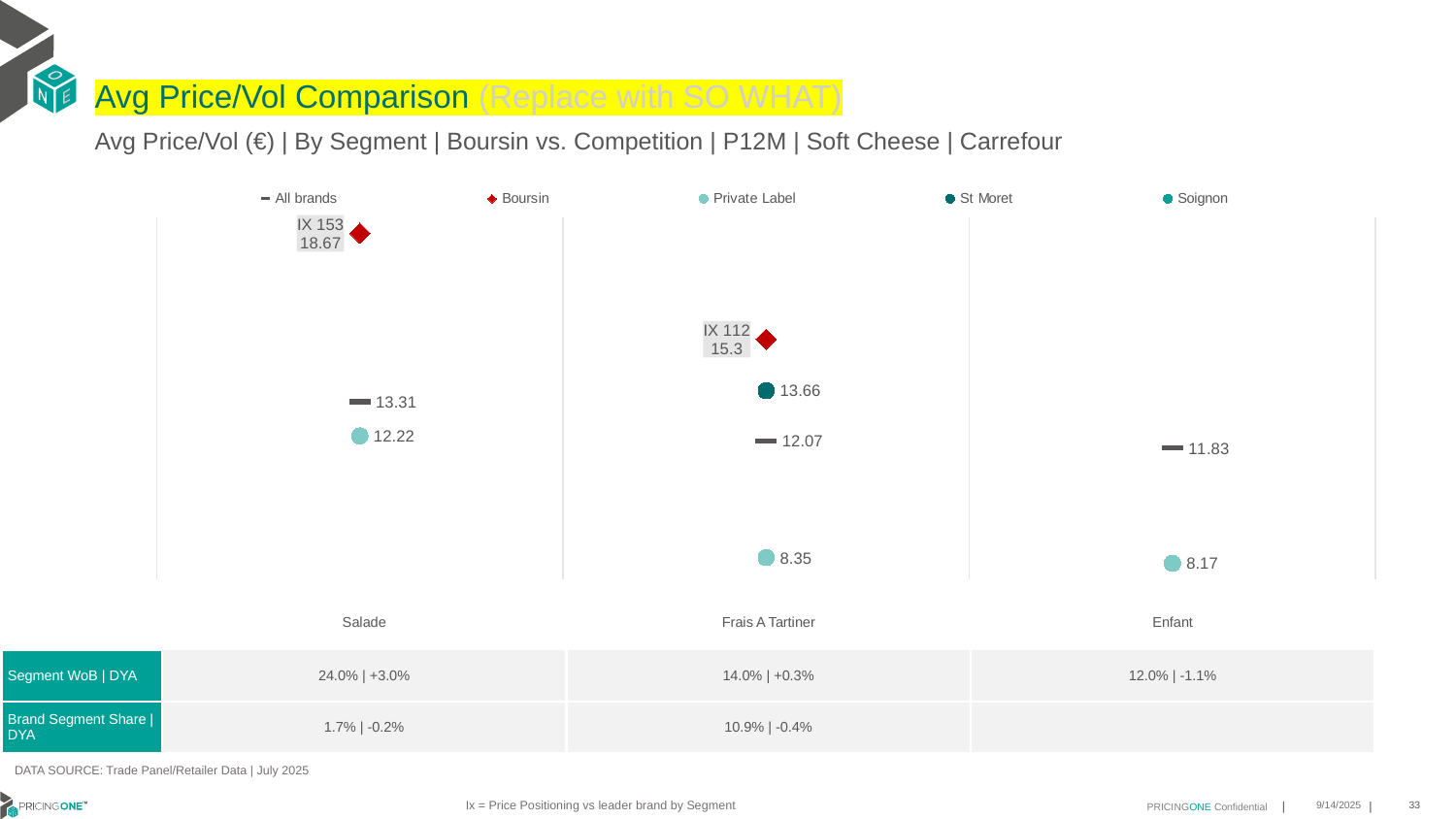

# Avg Price/Vol Comparison (Replace with SO WHAT)
Avg Price/Vol (€) | By Segment | Boursin vs. Competition | P12M | Soft Cheese | Carrefour

### Chart

| Category | All brands | Boursin | Private Label | St Moret | Soignon |
|---|---|---|---|---|---|
| IX 153 | 13.31 | 18.67 | 12.22 | None | None |
| IX 112 | 12.07 | 15.3 | 8.35 | 13.66 | None |
| None | 11.83 | None | 8.17 | None | None |
|  | Salade | Frais A Tartiner | Enfant |
| --- | --- | --- | --- |
| Segment WoB | DYA | 24.0% | +3.0% | 14.0% | +0.3% | 12.0% | -1.1% |
| Brand Segment Share | DYA | 1.7% | -0.2% | 10.9% | -0.4% |  |
DATA SOURCE: Trade Panel/Retailer Data | July 2025
Ix = Price Positioning vs leader brand by Segment
9/14/2025
33